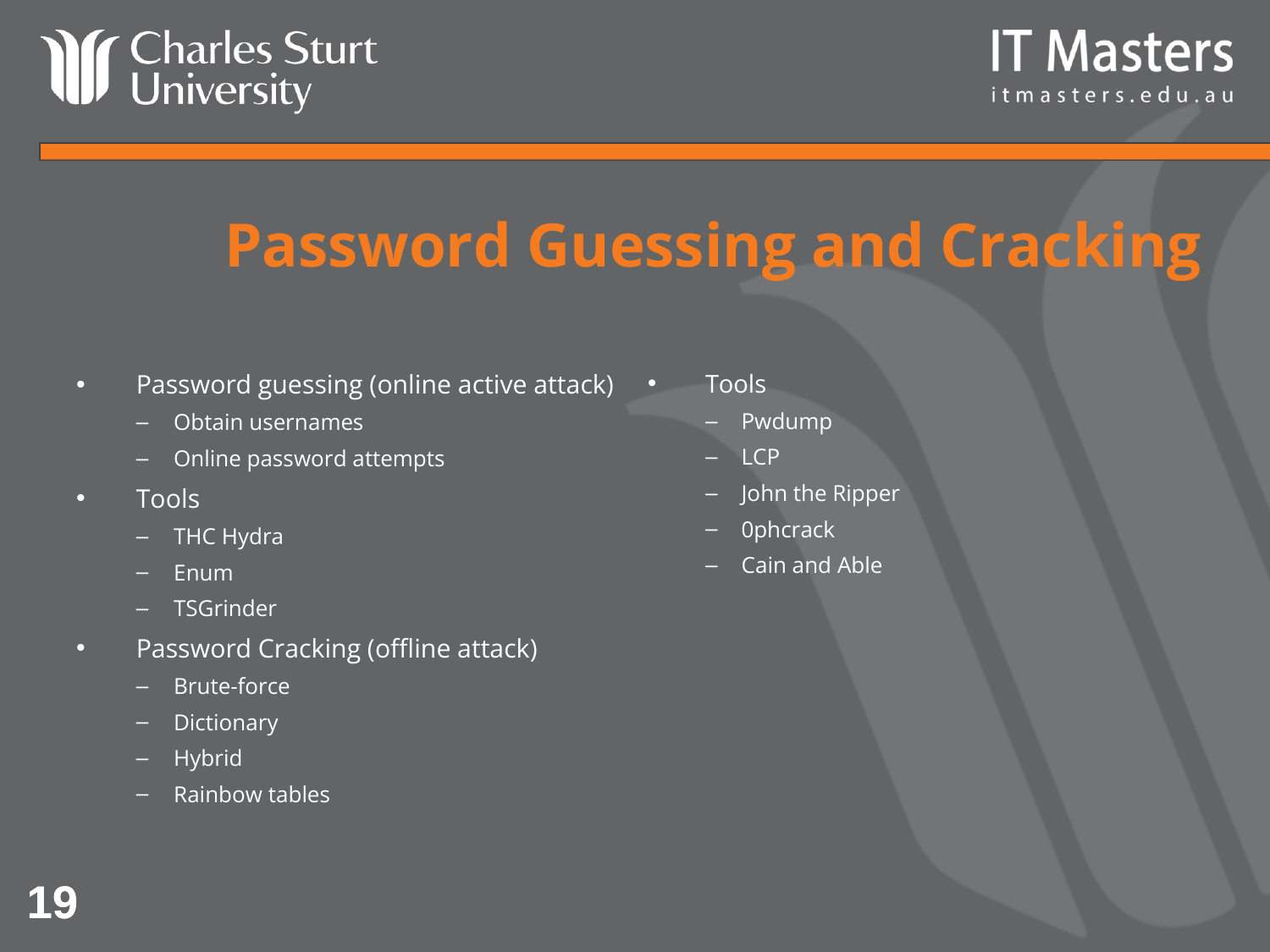

# Password Guessing and Cracking
Password guessing (online active attack)
Obtain usernames
Online password attempts
Tools
THC Hydra
Enum
TSGrinder
Password Cracking (offline attack)
Brute-force
Dictionary
Hybrid
Rainbow tables

Tools
Pwdump
LCP
John the Ripper
0phcrack
Cain and Able